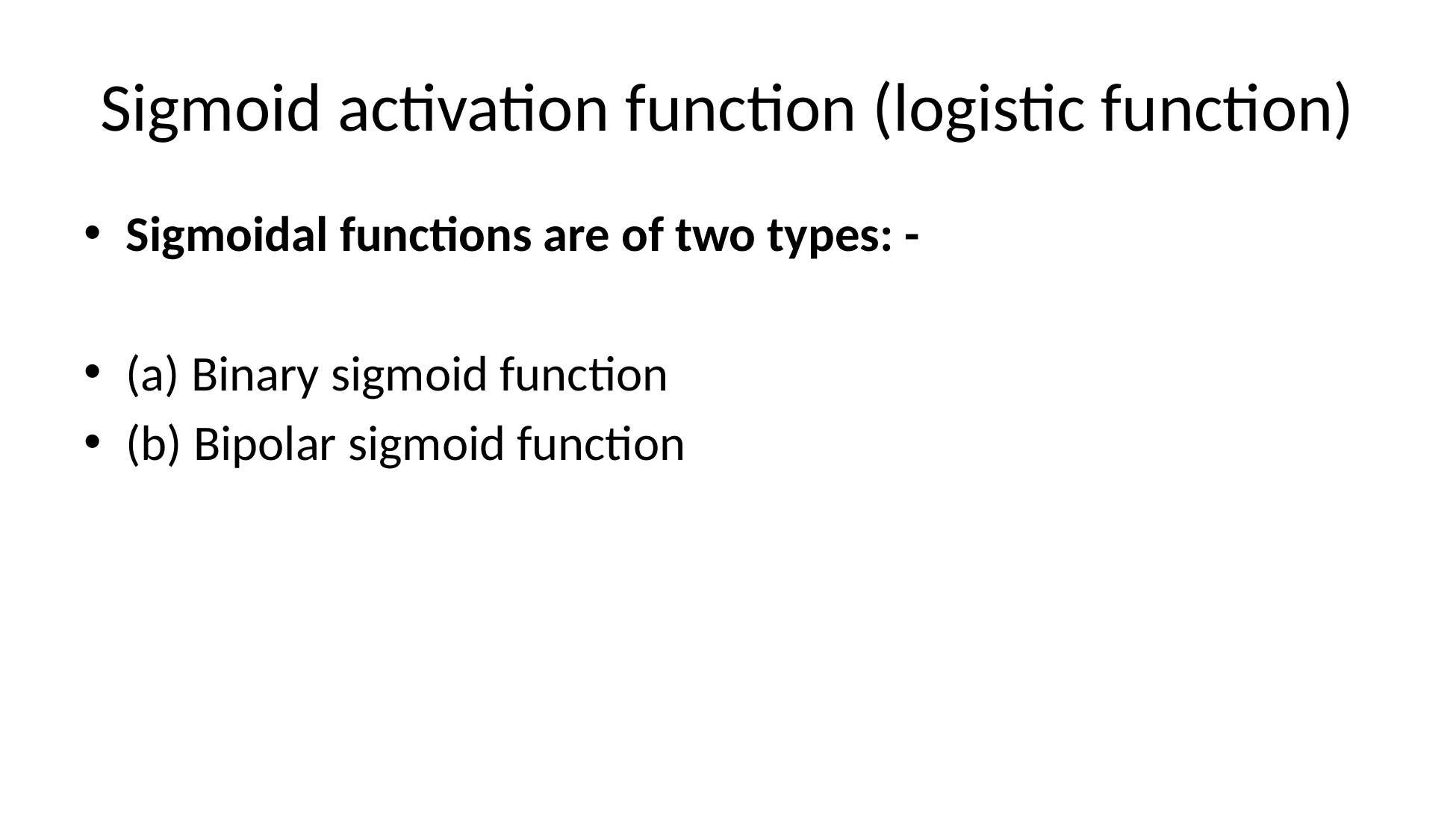

# Sigmoid activation function (logistic function)
Sigmoidal functions are of two types: -

(a) Binary sigmoid function
(b) Bipolar sigmoid function